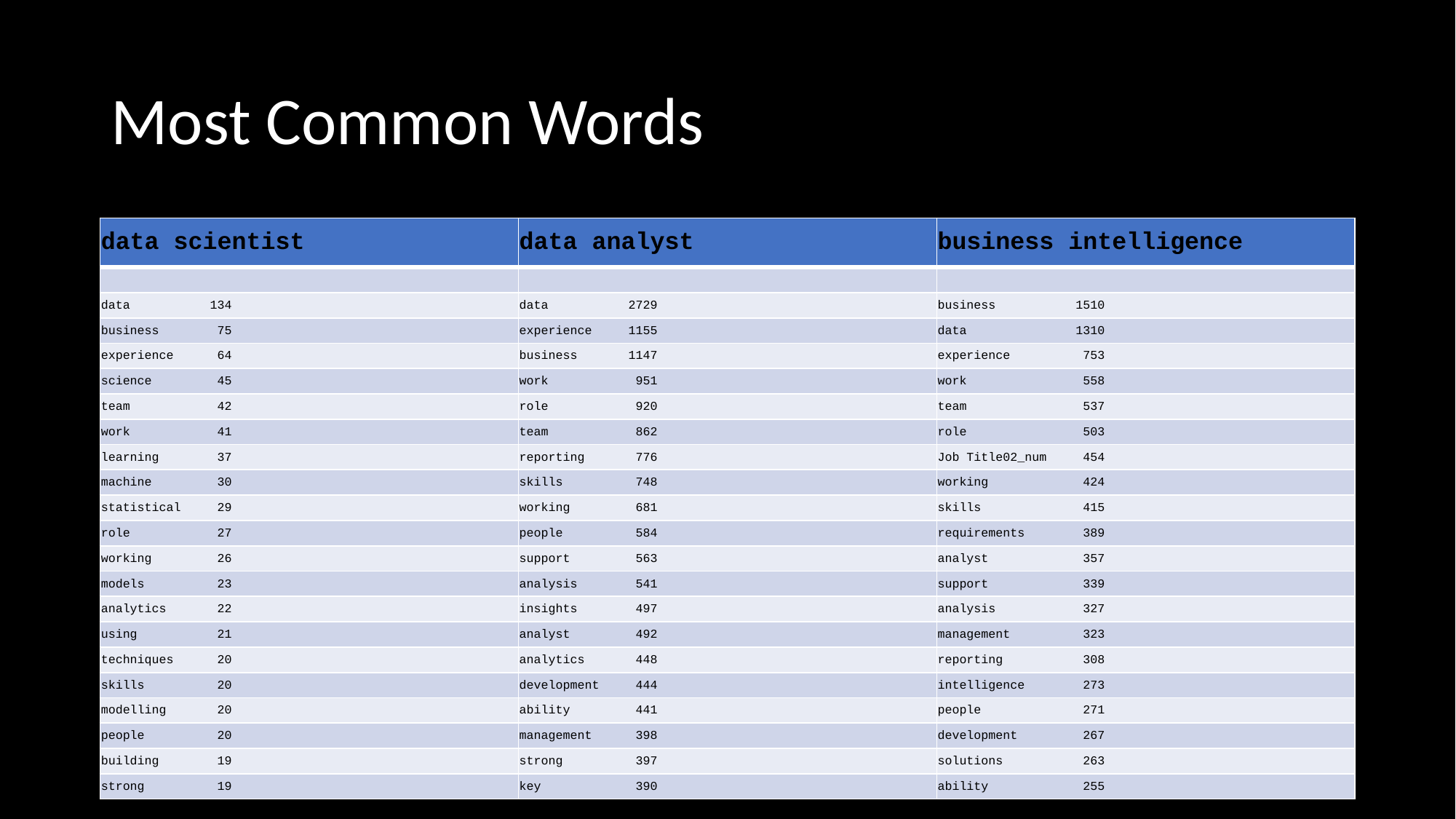

# Most Common Words
| data scientist | data analyst | business intelligence |
| --- | --- | --- |
|  |  |  |
| data 134 | data 2729 | business 1510 |
| business 75 | experience 1155 | data 1310 |
| experience 64 | business 1147 | experience 753 |
| science 45 | work 951 | work 558 |
| team 42 | role 920 | team 537 |
| work 41 | team 862 | role 503 |
| learning 37 | reporting 776 | Job Title02\_num 454 |
| machine 30 | skills 748 | working 424 |
| statistical 29 | working 681 | skills 415 |
| role 27 | people 584 | requirements 389 |
| working 26 | support 563 | analyst 357 |
| models 23 | analysis 541 | support 339 |
| analytics 22 | insights 497 | analysis 327 |
| using 21 | analyst 492 | management 323 |
| techniques 20 | analytics 448 | reporting 308 |
| skills 20 | development 444 | intelligence 273 |
| modelling 20 | ability 441 | people 271 |
| people 20 | management 398 | development 267 |
| building 19 | strong 397 | solutions 263 |
| strong 19 | key 390 | ability 255 |